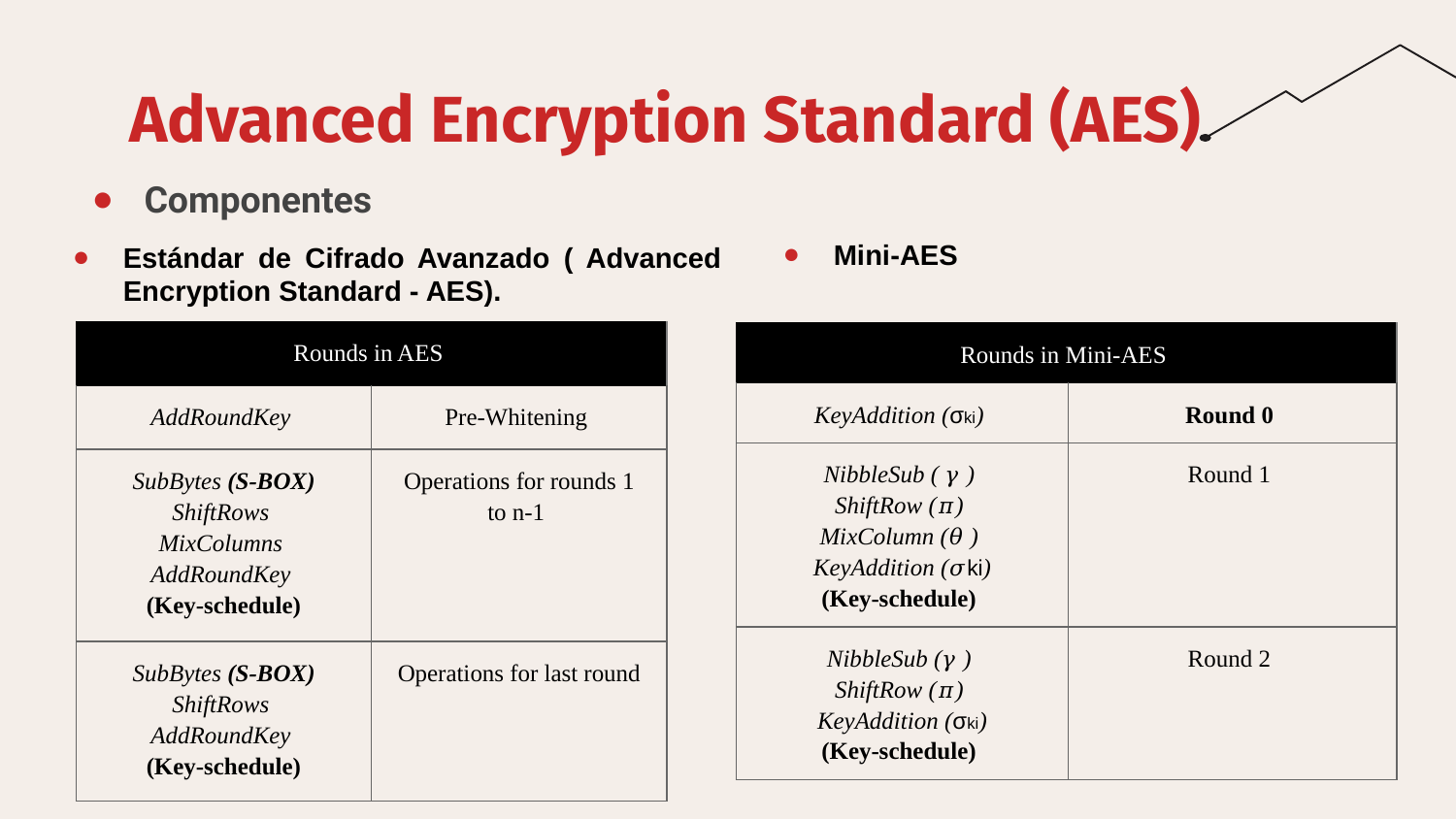

# Advanced Encryption Standard (AES)
Componentes

Mini-AES

Estándar de Cifrado Avanzado ( Advanced Encryption Standard - AES).
| Rounds in AES |  |
| --- | --- |
| AddRoundKey | Pre-Whitening |
| SubBytes (S-BOX) ShiftRows MixColumns AddRoundKey (Key-schedule) | Operations for rounds 1 to n-1 |
| SubBytes (S-BOX) ShiftRows AddRoundKey (Key-schedule) | Operations for last round |
| Rounds in Mini-AES |  |
| --- | --- |
| KeyAddition (σki) | Round 0 |
| NibbleSub ( 𝛾 ) ShiftRow (𝜋) MixColumn (𝜃 ) KeyAddition (𝜎ki) (Key-schedule) | Round 1 |
| NibbleSub (𝛾 ) ShiftRow (𝜋) KeyAddition (σki) (Key-schedule) | Round 2 |